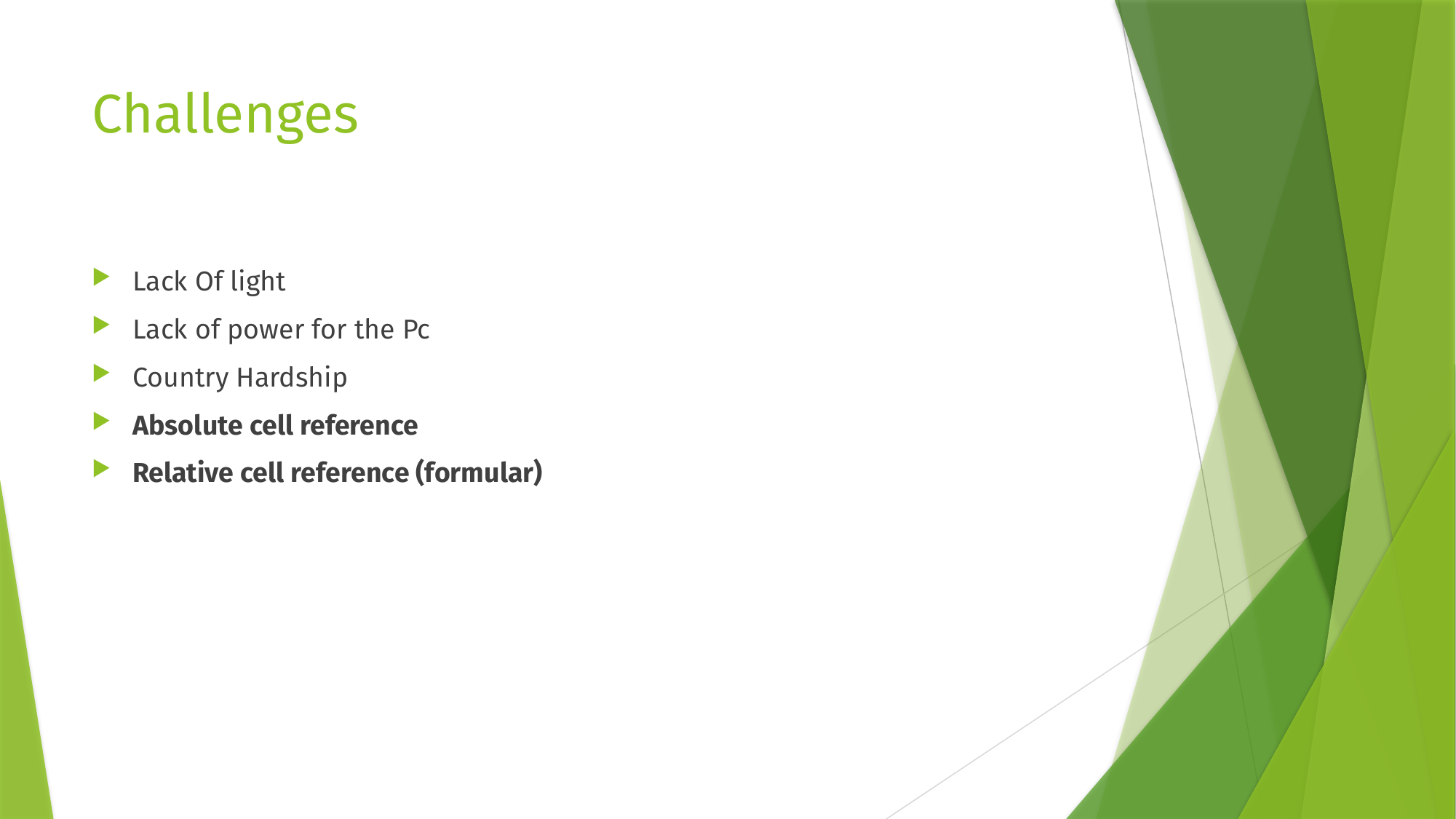

# Challenges
Lack Of light
Lack of power for the Pc
Country Hardship
Absolute cell reference
Relative cell reference (formular)